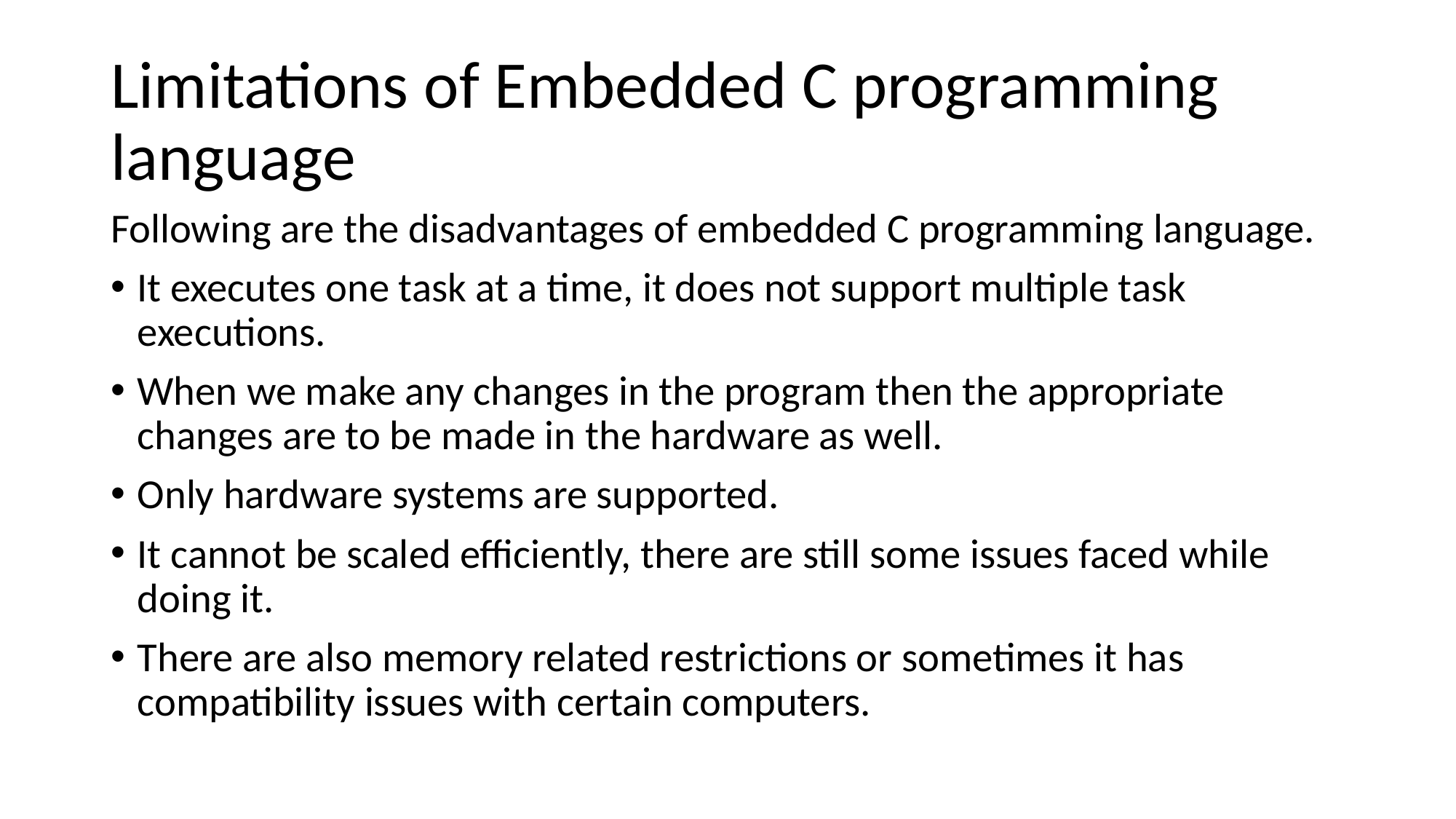

# Limitations of Embedded C programming language
Following are the disadvantages of embedded C programming language.
It executes one task at a time, it does not support multiple task executions.
When we make any changes in the program then the appropriate changes are to be made in the hardware as well.
Only hardware systems are supported.
It cannot be scaled efficiently, there are still some issues faced while doing it.
There are also memory related restrictions or sometimes it has compatibility issues with certain computers.